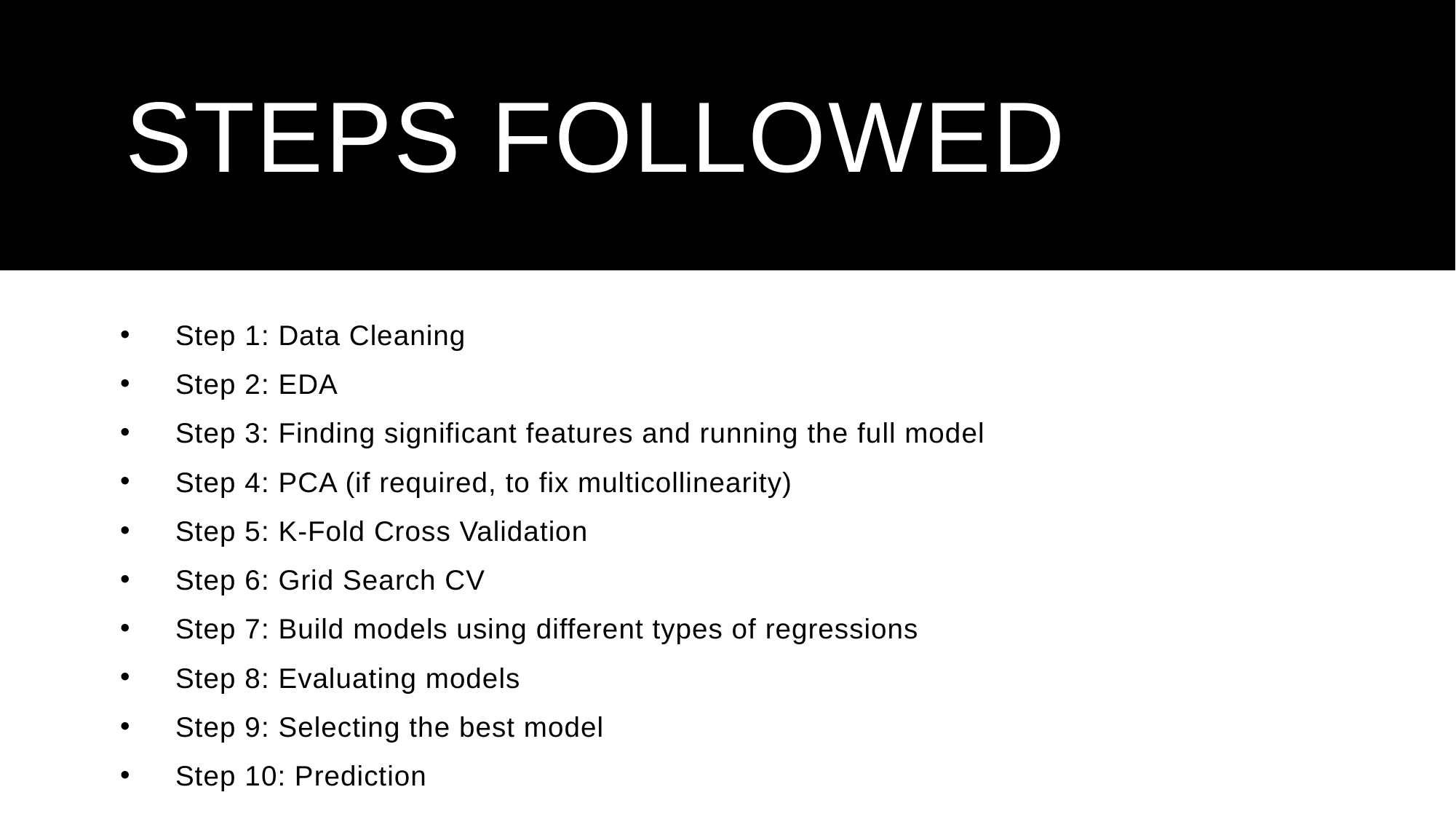

# Steps followed
Step 1: Data Cleaning
Step 2: EDA
Step 3: Finding significant features and running the full model
Step 4: PCA (if required, to fix multicollinearity)
Step 5: K-Fold Cross Validation
Step 6: Grid Search CV
Step 7: Build models using different types of regressions
Step 8: Evaluating models
Step 9: Selecting the best model
Step 10: Prediction